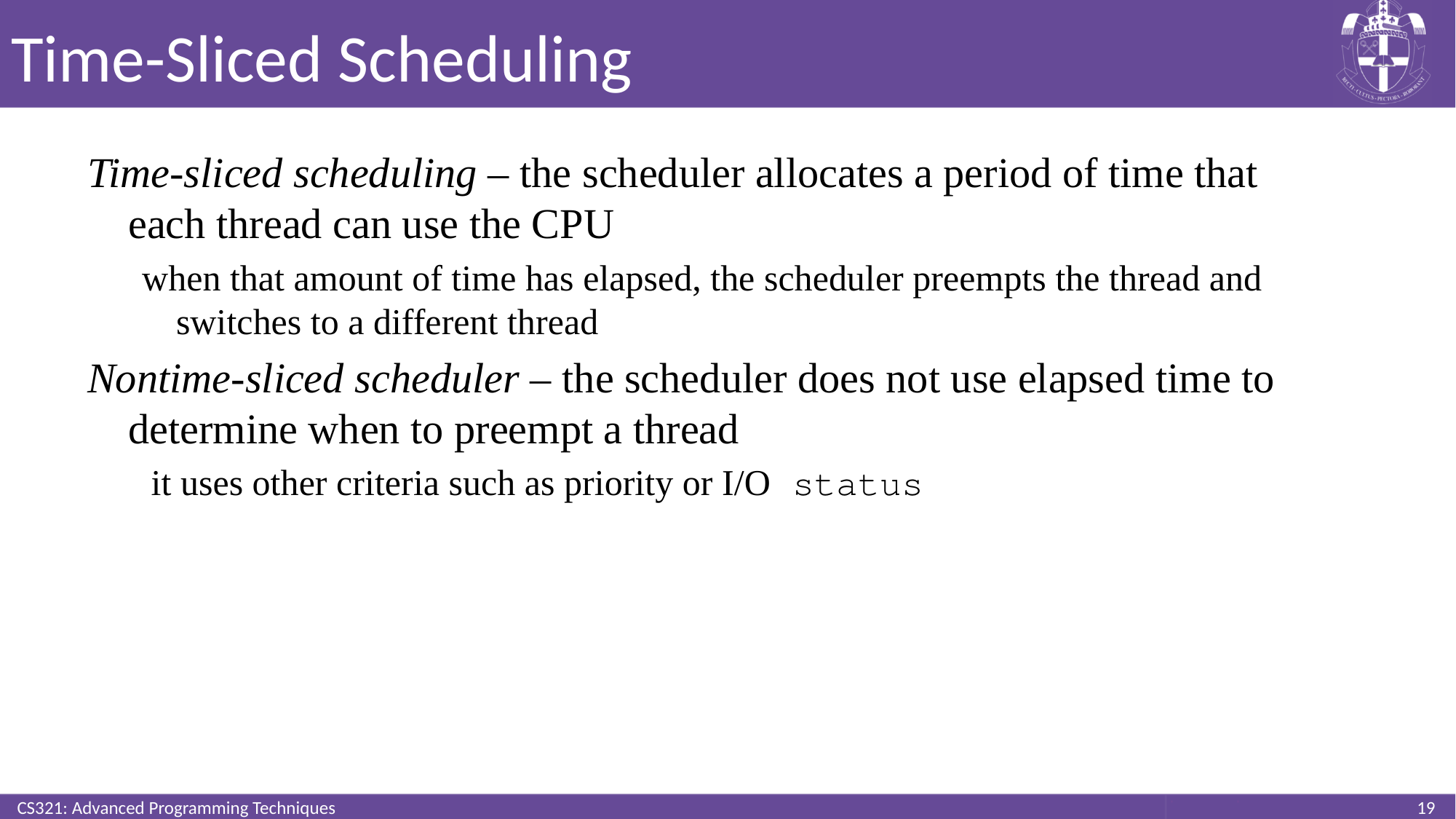

# Time-Sliced Scheduling
Time-sliced scheduling – the scheduler allocates a period of time that each thread can use the CPU
when that amount of time has elapsed, the scheduler preempts the thread and switches to a different thread
Nontime-sliced scheduler – the scheduler does not use elapsed time to determine when to preempt a thread
 it uses other criteria such as priority or I/O status

CS321: Advanced Programming Techniques
19